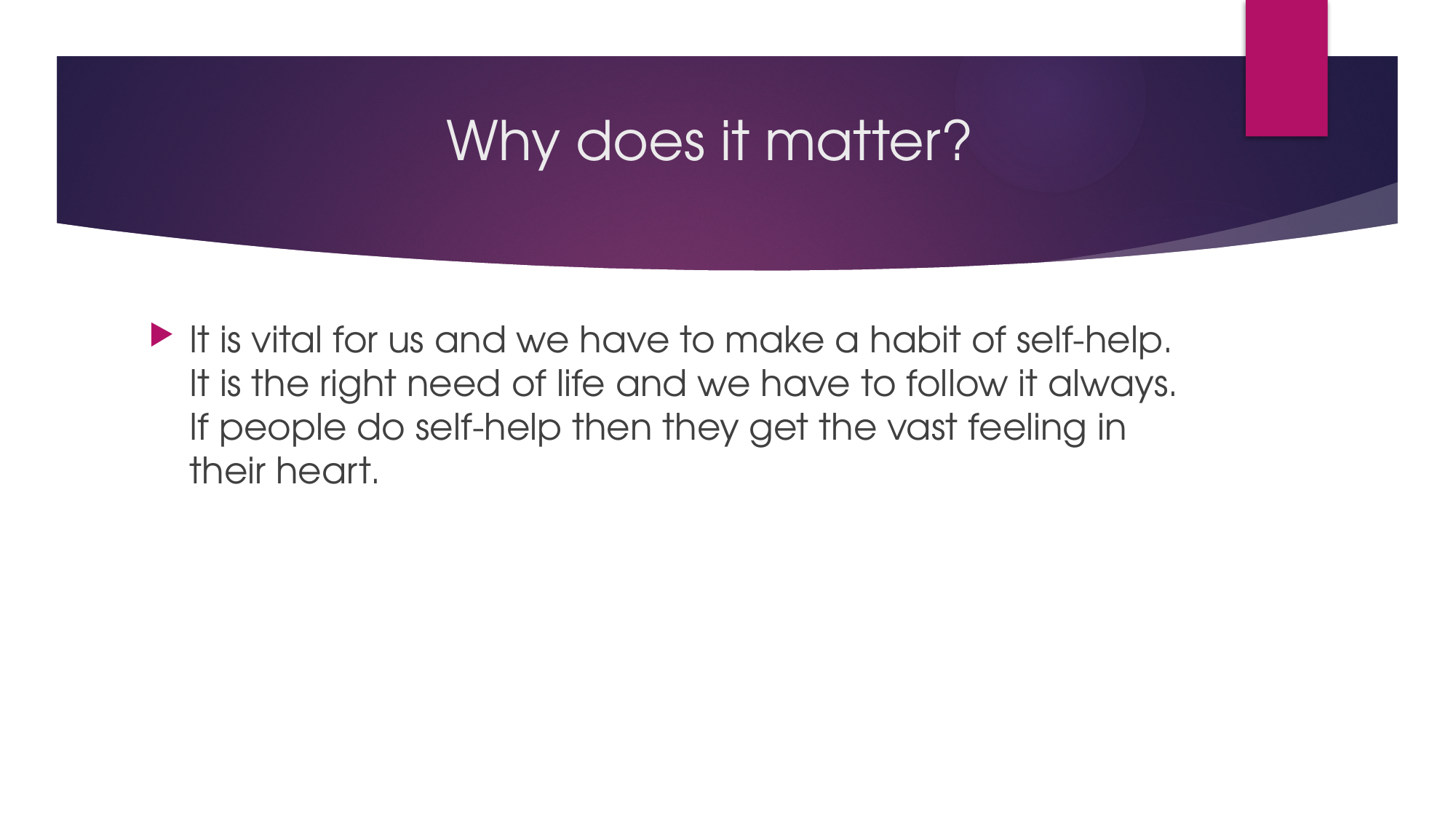

# Why does it matter?
It is vital for us and we have to make a habit of self-help. It is the right need of life and we have to follow it always. If people do self-help then they get the vast feeling in their heart.